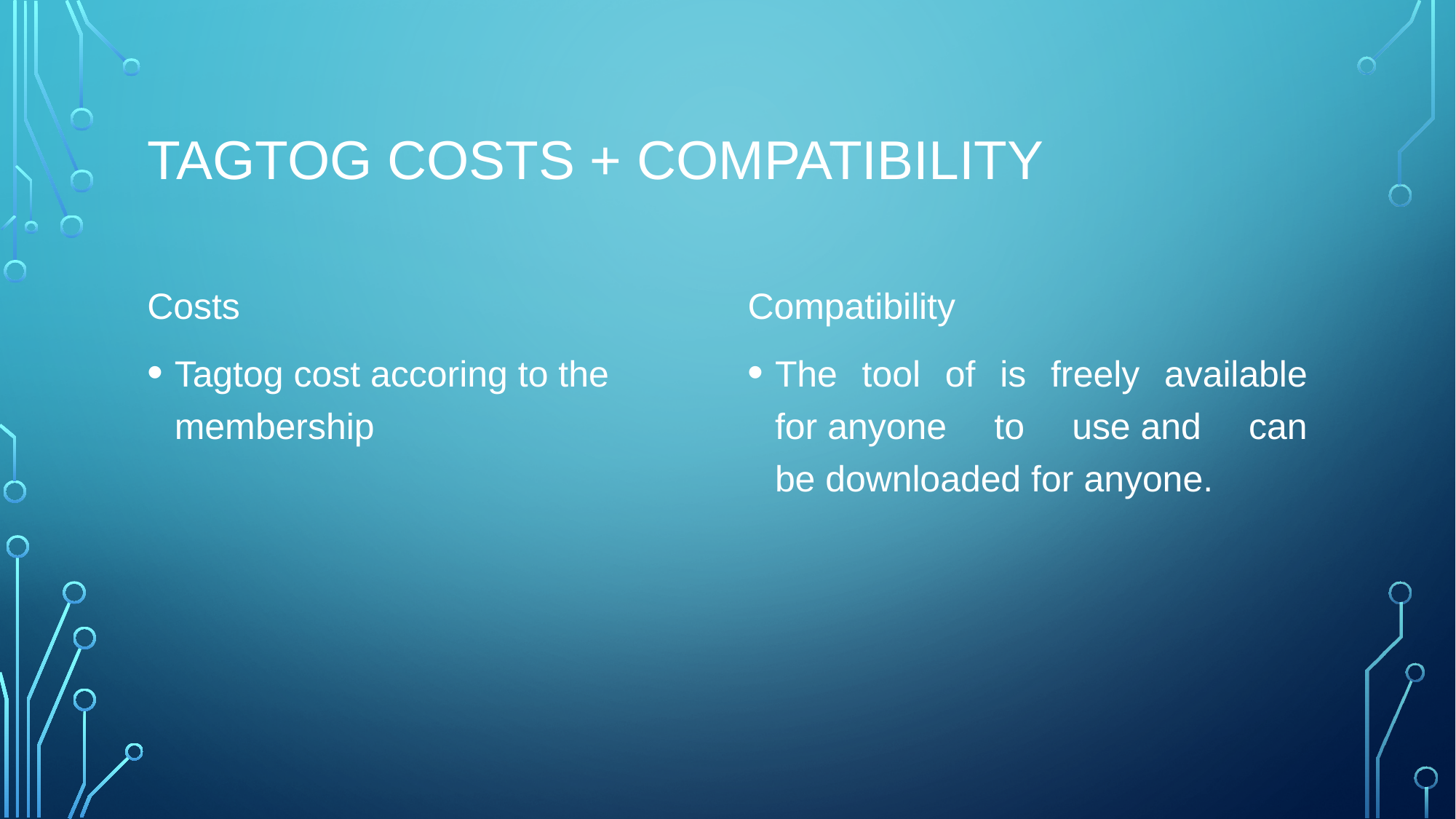

# tagtog costs + compatibility
Costs
Tagtog cost accoring to the membership
Compatibility
The tool of is freely available for anyone to use and can be downloaded for anyone.